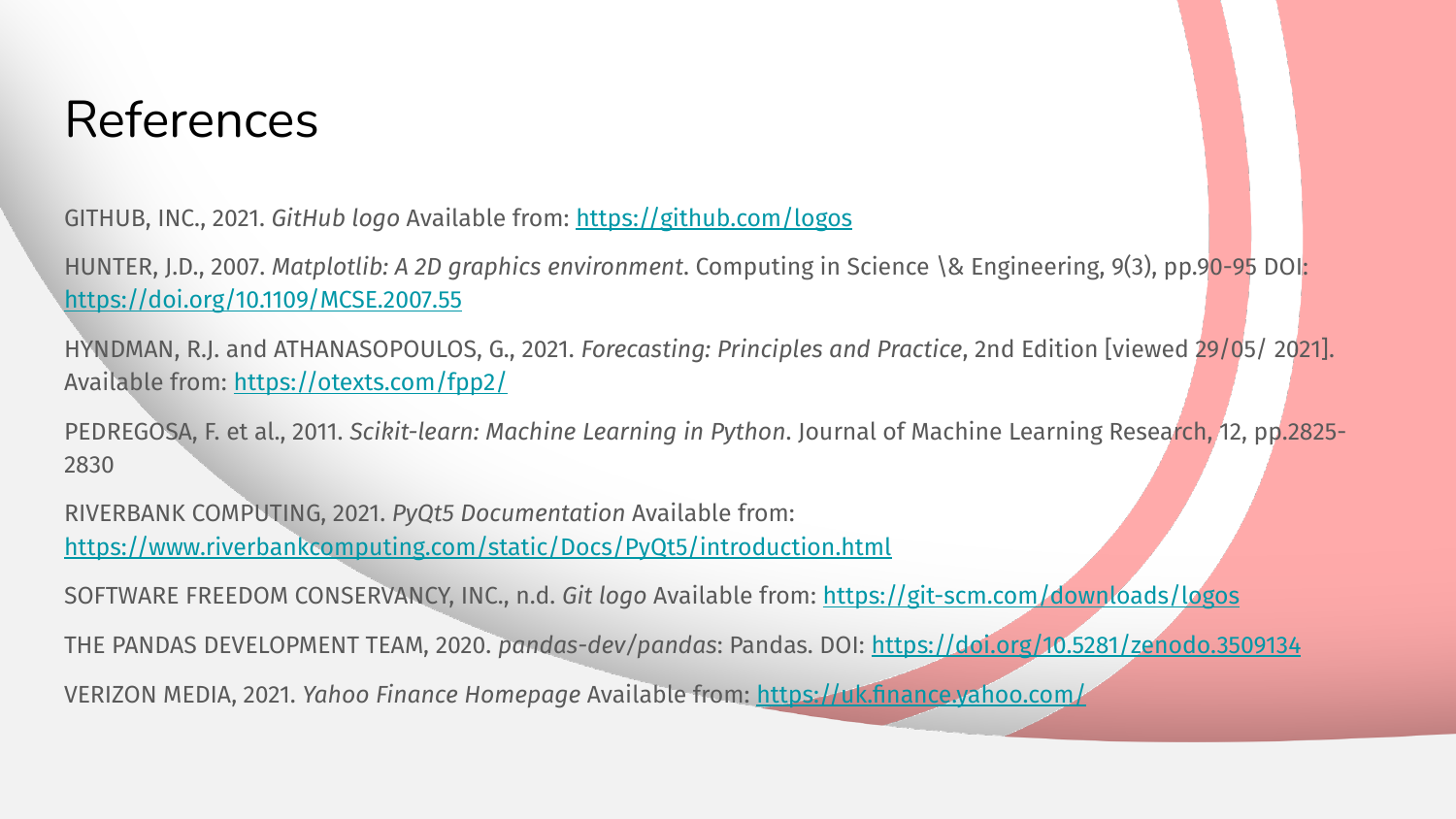

# References
GITHUB, INC., 2021. GitHub logo Available from: https://github.com/logos
HUNTER, J.D., 2007. Matplotlib: A 2D graphics environment. Computing in Science \& Engineering, 9(3), pp.90-95 DOI: https://doi.org/10.1109/MCSE.2007.55
HYNDMAN, R.J. and ATHANASOPOULOS, G., 2021. Forecasting: Principles and Practice, 2nd Edition [viewed 29/05/ 2021]. Available from: https://otexts.com/fpp2/
PEDREGOSA, F. et al., 2011. Scikit-learn: Machine Learning in Python. Journal of Machine Learning Research, 12, pp.2825-2830
RIVERBANK COMPUTING, 2021. PyQt5 Documentation Available from: https://www.riverbankcomputing.com/static/Docs/PyQt5/introduction.html
SOFTWARE FREEDOM CONSERVANCY, INC., n.d. Git logo Available from: https://git-scm.com/downloads/logos
THE PANDAS DEVELOPMENT TEAM, 2020. pandas-dev/pandas: Pandas. DOI: https://doi.org/10.5281/zenodo.3509134
VERIZON MEDIA, 2021. Yahoo Finance Homepage Available from: https://uk.finance.yahoo.com/